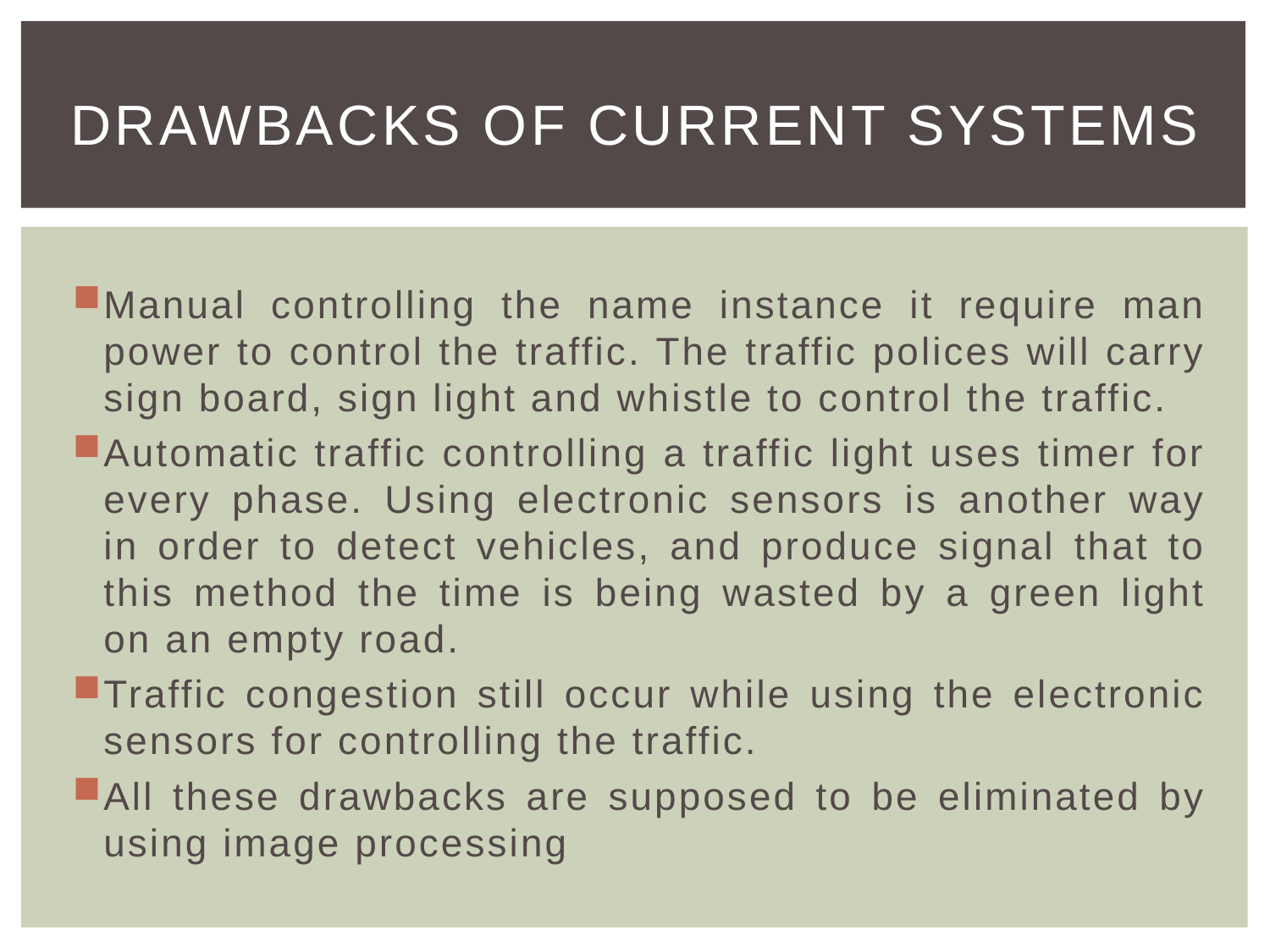

# Drawbacks of current systems

Manual controlling the name instance it require man power to control the traffic. The traffic polices will carry sign board, sign light and whistle to control the traffic.
Automatic traffic controlling a traffic light uses timer for every phase. Using electronic sensors is another way in order to detect vehicles, and produce signal that to this method the time is being wasted by a green light on an empty road.
Traffic congestion still occur while using the electronic sensors for controlling the traffic.
All these drawbacks are supposed to be eliminated by using image processing